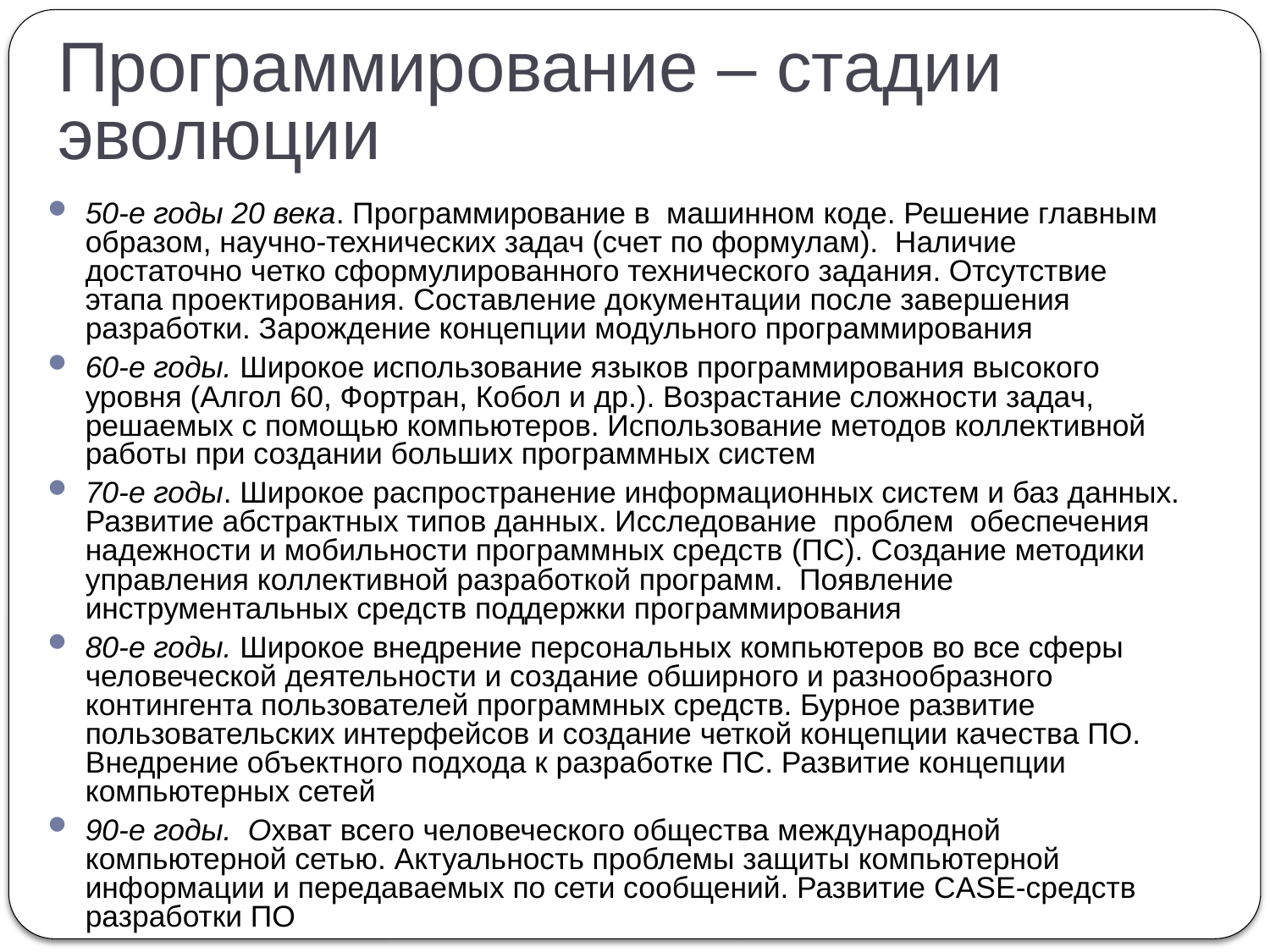

# Программирование – стадии эволюции
50-е годы 20 века. Программирование в  машинном коде. Решение главным образом, научно-технических задач (счет по формулам).  Наличие достаточно четко сформулированного технического задания. Отсутствие этапа проектирования. Составление документации после завершения разработки. Зарождение концепции модульного программирования
60-е годы. Широкое использование языков программирования высокого уровня (Алгол 60, Фортран, Кобол и др.). Возрастание сложности задач, решаемых с помощью компьютеров. Использование методов коллективной  работы при создании больших программных систем
70-е годы. Широкое распространение информационных систем и баз данных. Развитие абстрактных типов данных. Исследование  проблем  обеспечения  надежности и мобильности программных средств (ПС). Создание методики управления коллективной разработкой программ.  Появление инструментальных средств поддержки программирования
80-е годы. Широкое внедрение персональных компьютеров во все сферы человеческой деятельности и создание обширного и разнообразного контингента пользователей программных средств. Бурное развитие пользовательских интерфейсов и создание четкой концепции качества ПО. Внедрение объектного подхода к разработке ПС. Развитие концепции компьютерных сетей
90-е годы.  Охват всего человеческого общества международной компьютерной сетью. Актуальность проблемы защиты компьютерной информации и передаваемых по сети сообщений. Развитие CASE-средств разработки ПО